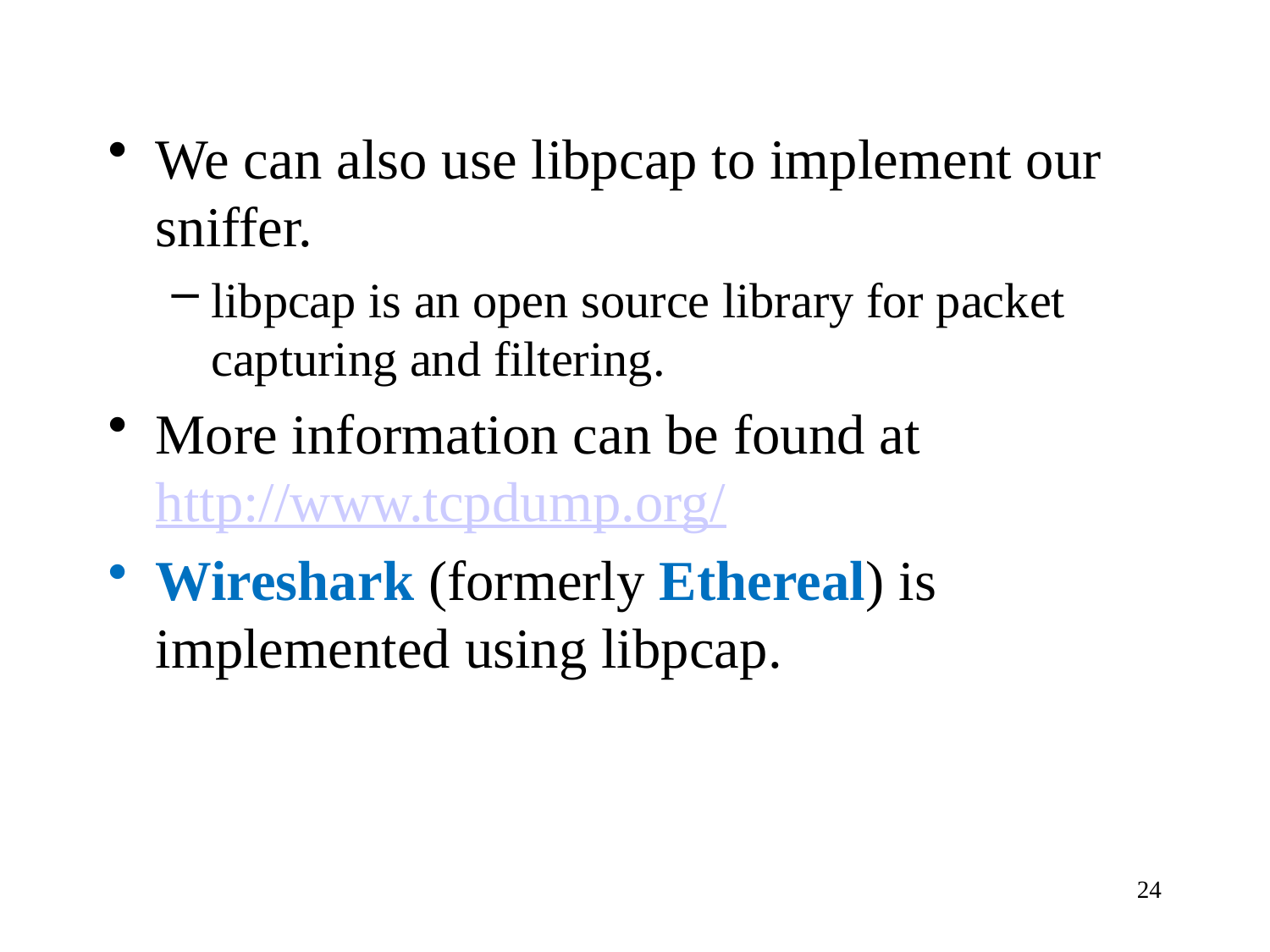

We can also use libpcap to implement our sniffer.
libpcap is an open source library for packet capturing and filtering.
More information can be found at http://www.tcpdump.org/
Wireshark (formerly Ethereal) is implemented using libpcap.

24